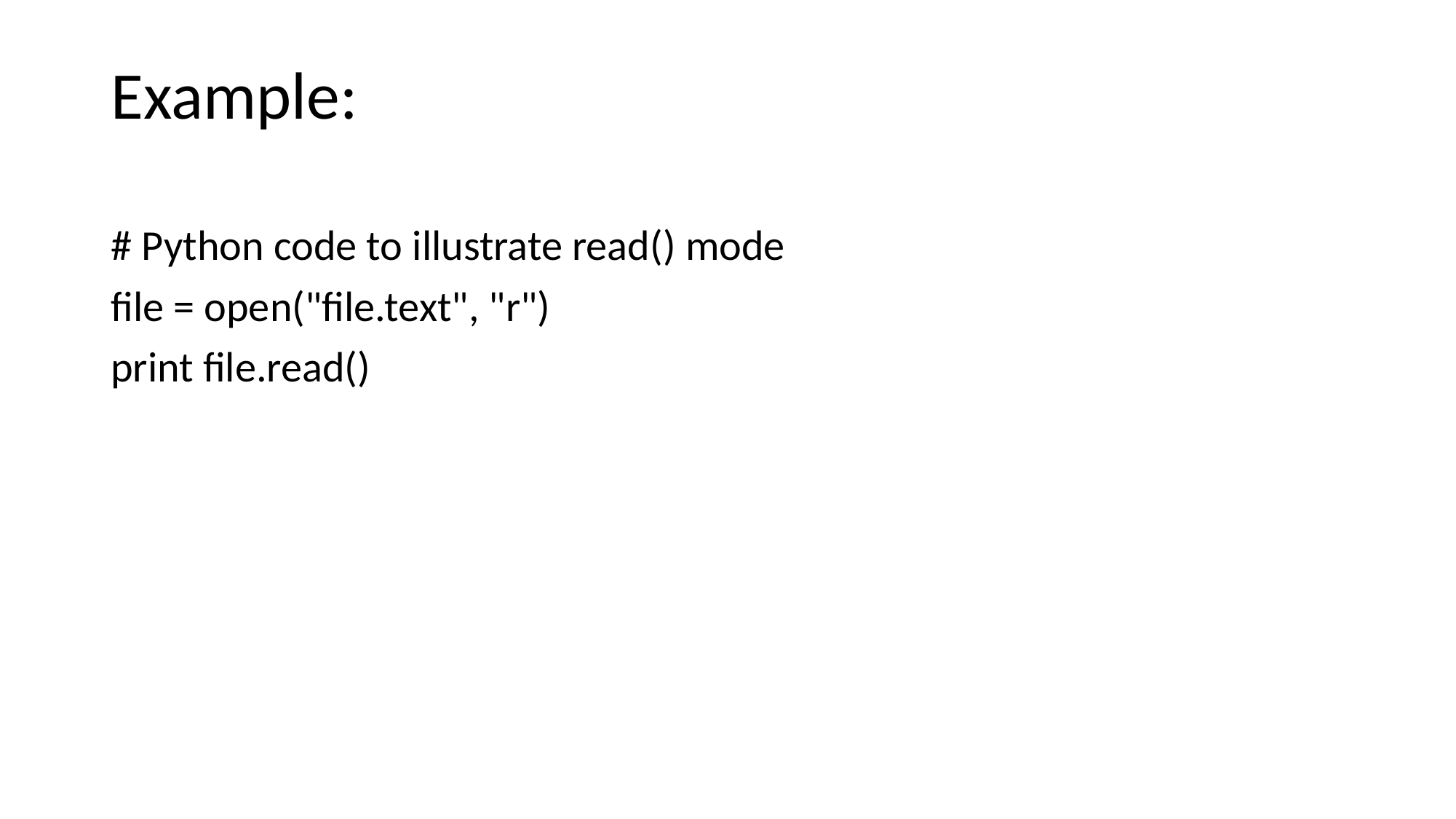

# Example:
# Python code to illustrate read() mode
file = open("file.text", "r")
print file.read()